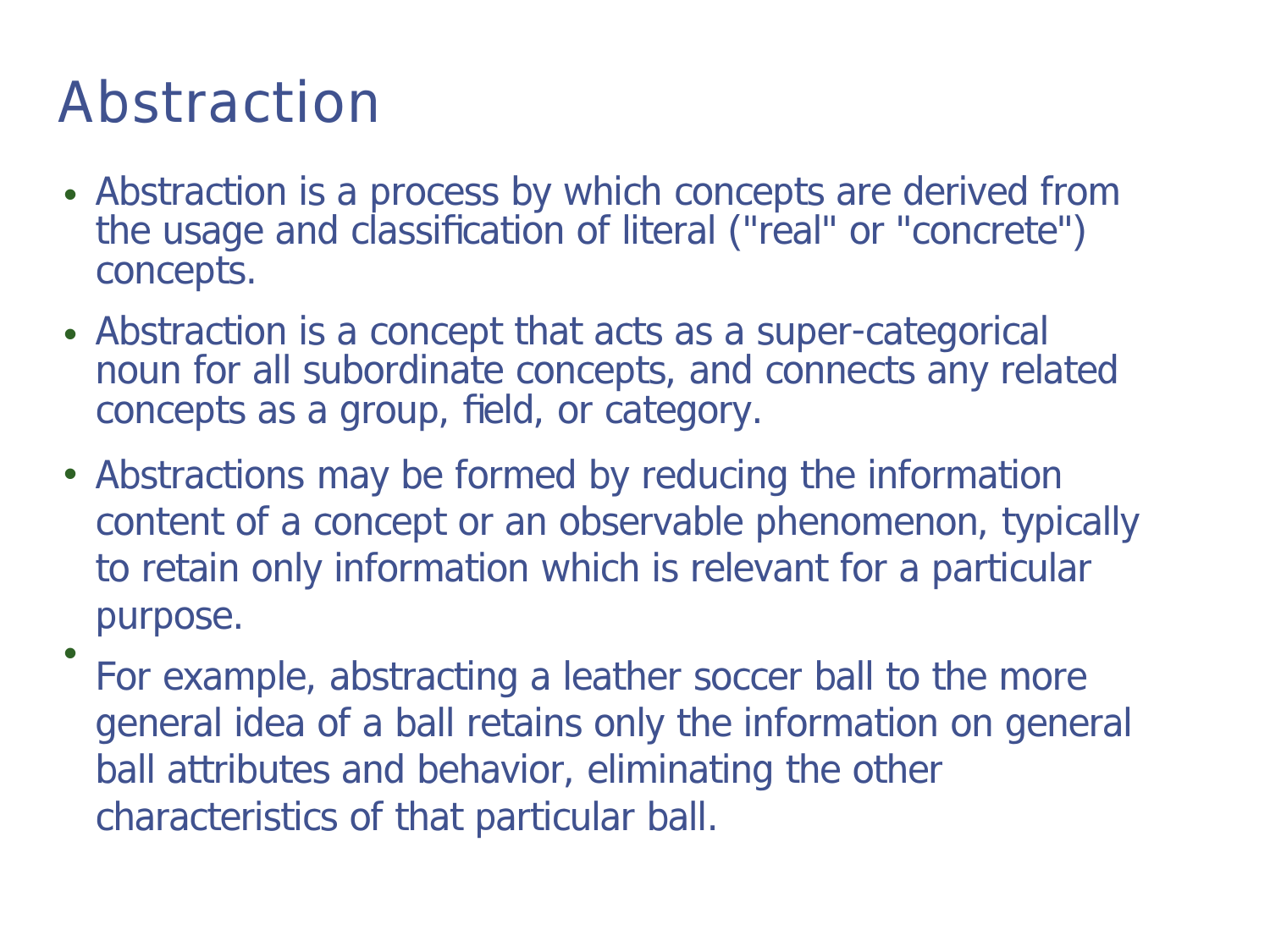

Abstraction
Abstraction is a process by which concepts are derived from the usage and classification of literal ("real" or "concrete") concepts.
Abstraction is a concept that acts as a super-categorical noun for all subordinate concepts, and connects any related concepts as a group, field, or category.
Abstractions may be formed by reducing the information
content of a concept or an observable phenomenon, typically
to retain only information which is relevant for a particular
purpose.
For example, abstracting a leather soccer ball to the more
general idea of a ball retains only the information on general
ball attributes and behavior, eliminating the other
characteristics of that particular ball.
•
•
•
•